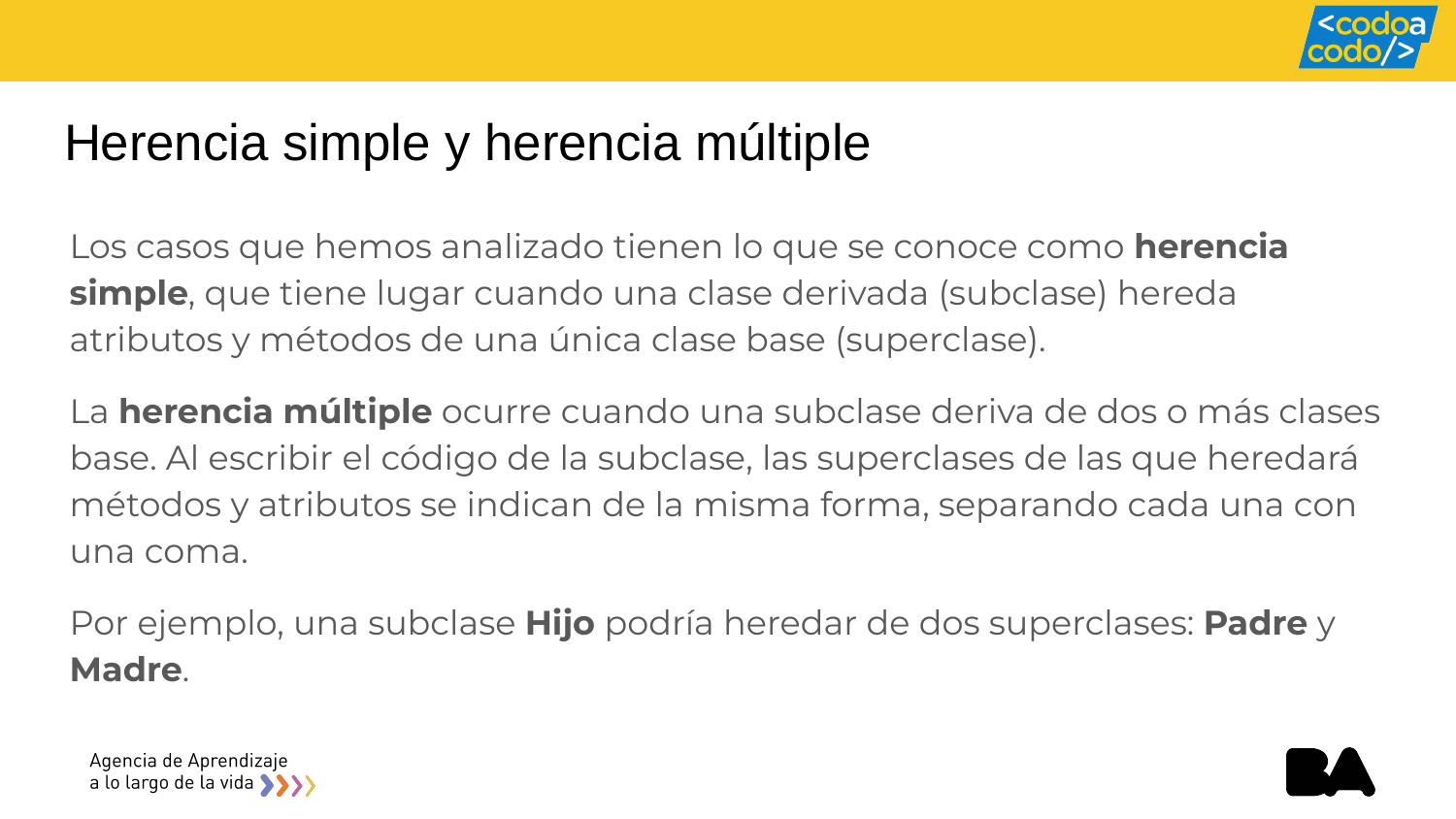

# Herencia simple y herencia múltiple
Los casos que hemos analizado tienen lo que se conoce como herencia simple, que tiene lugar cuando una clase derivada (subclase) hereda atributos y métodos de una única clase base (superclase).
La herencia múltiple ocurre cuando una subclase deriva de dos o más clases base. Al escribir el código de la subclase, las superclases de las que heredará métodos y atributos se indican de la misma forma, separando cada una con una coma.
Por ejemplo, una subclase Hijo podría heredar de dos superclases: Padre y Madre.